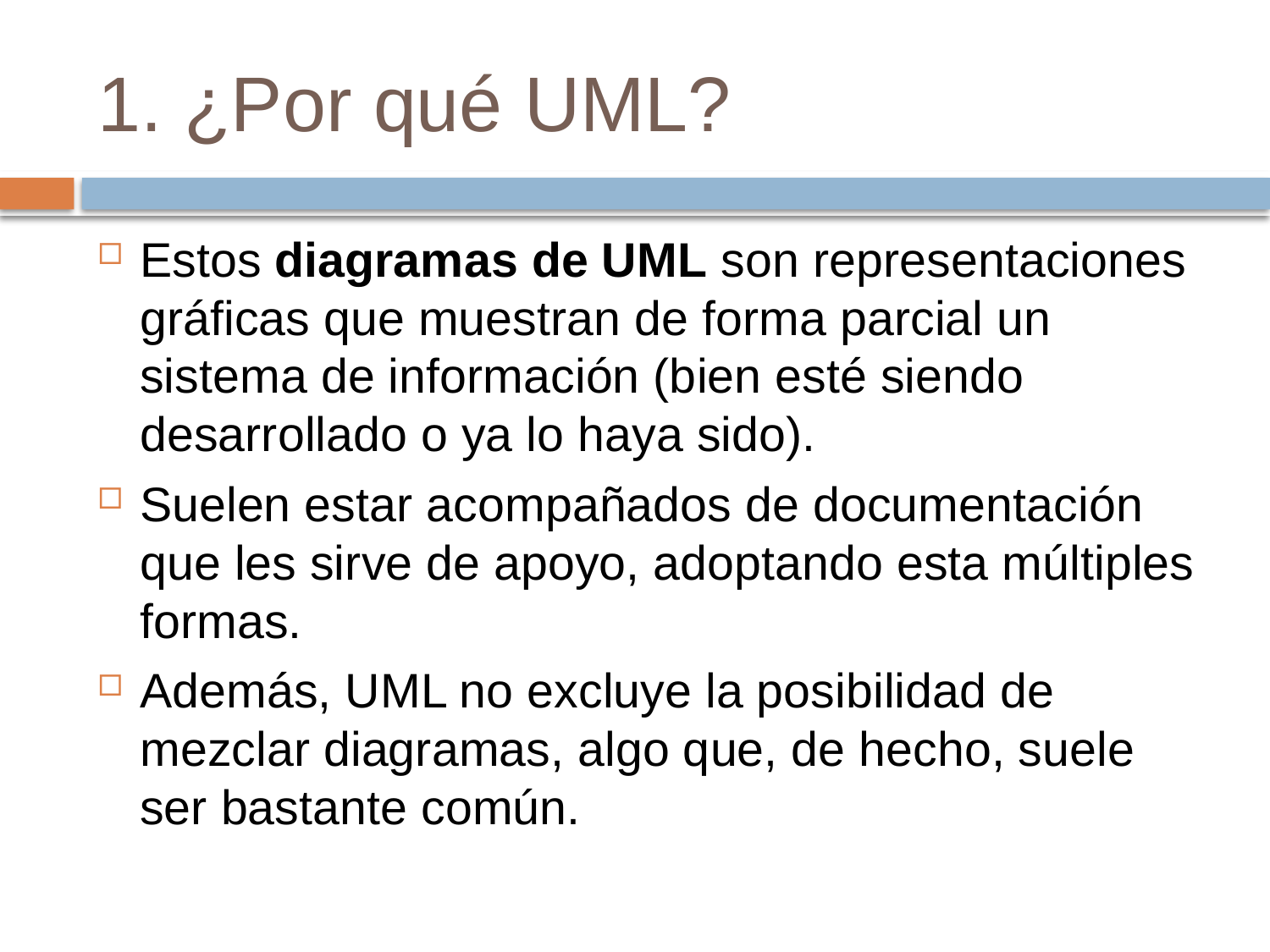

# 1. ¿Por qué UML?
Estos diagramas de UML son representaciones gráficas que muestran de forma parcial un sistema de información (bien esté siendo desarrollado o ya lo haya sido).
Suelen estar acompañados de documentación que les sirve de apoyo, adoptando esta múltiples formas.
Además, UML no excluye la posibilidad de mezclar diagramas, algo que, de hecho, suele ser bastante común.